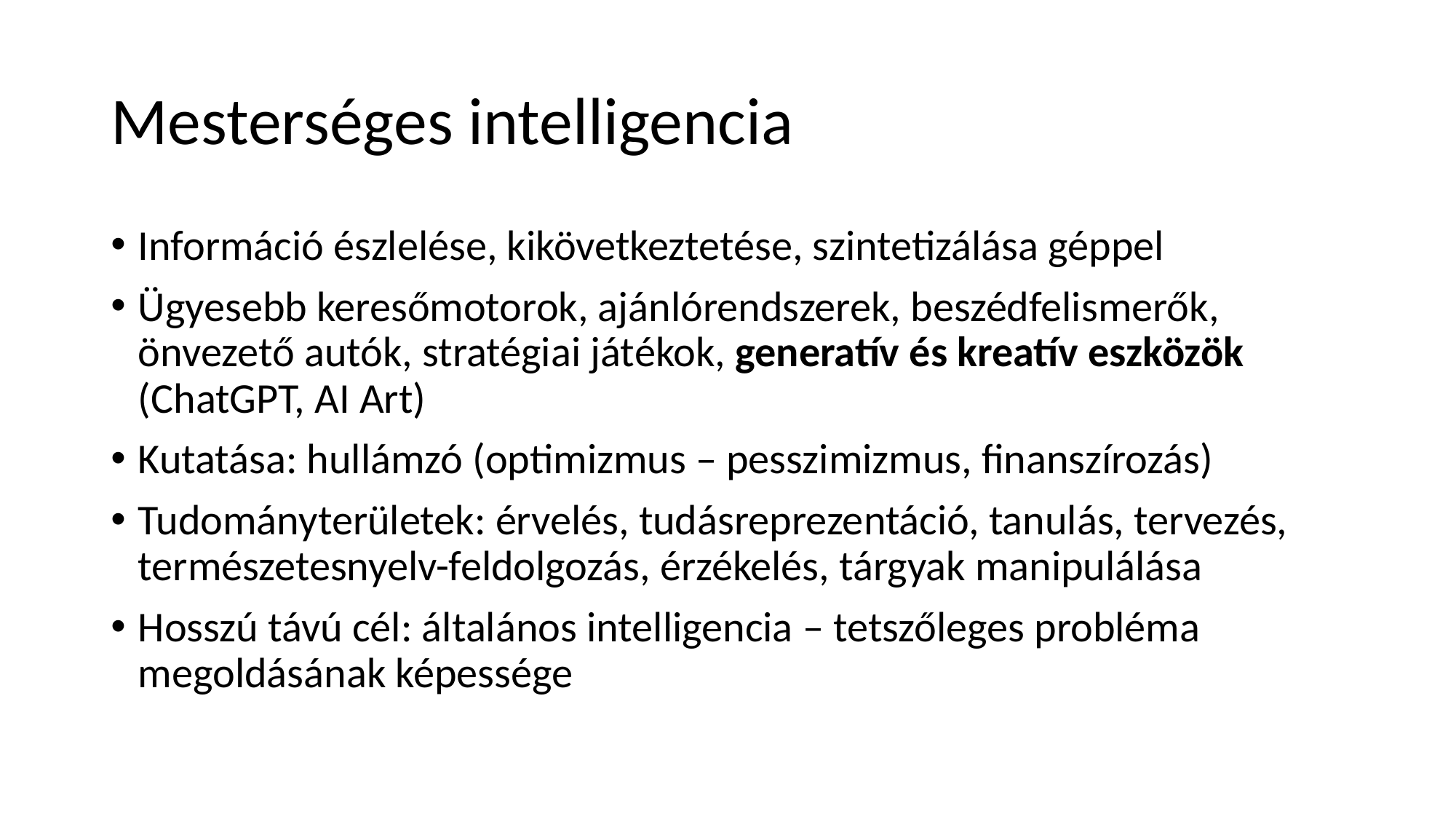

# Mesterséges intelligencia
Információ észlelése, kikövetkeztetése, szintetizálása géppel
Ügyesebb keresőmotorok, ajánlórendszerek, beszédfelismerők, önvezető autók, stratégiai játékok, generatív és kreatív eszközök (ChatGPT, AI Art)
Kutatása: hullámzó (optimizmus – pesszimizmus, finanszírozás)
Tudományterületek: érvelés, tudásreprezentáció, tanulás, tervezés, természetesnyelv-feldolgozás, érzékelés, tárgyak manipulálása
Hosszú távú cél: általános intelligencia – tetszőleges probléma megoldásának képessége